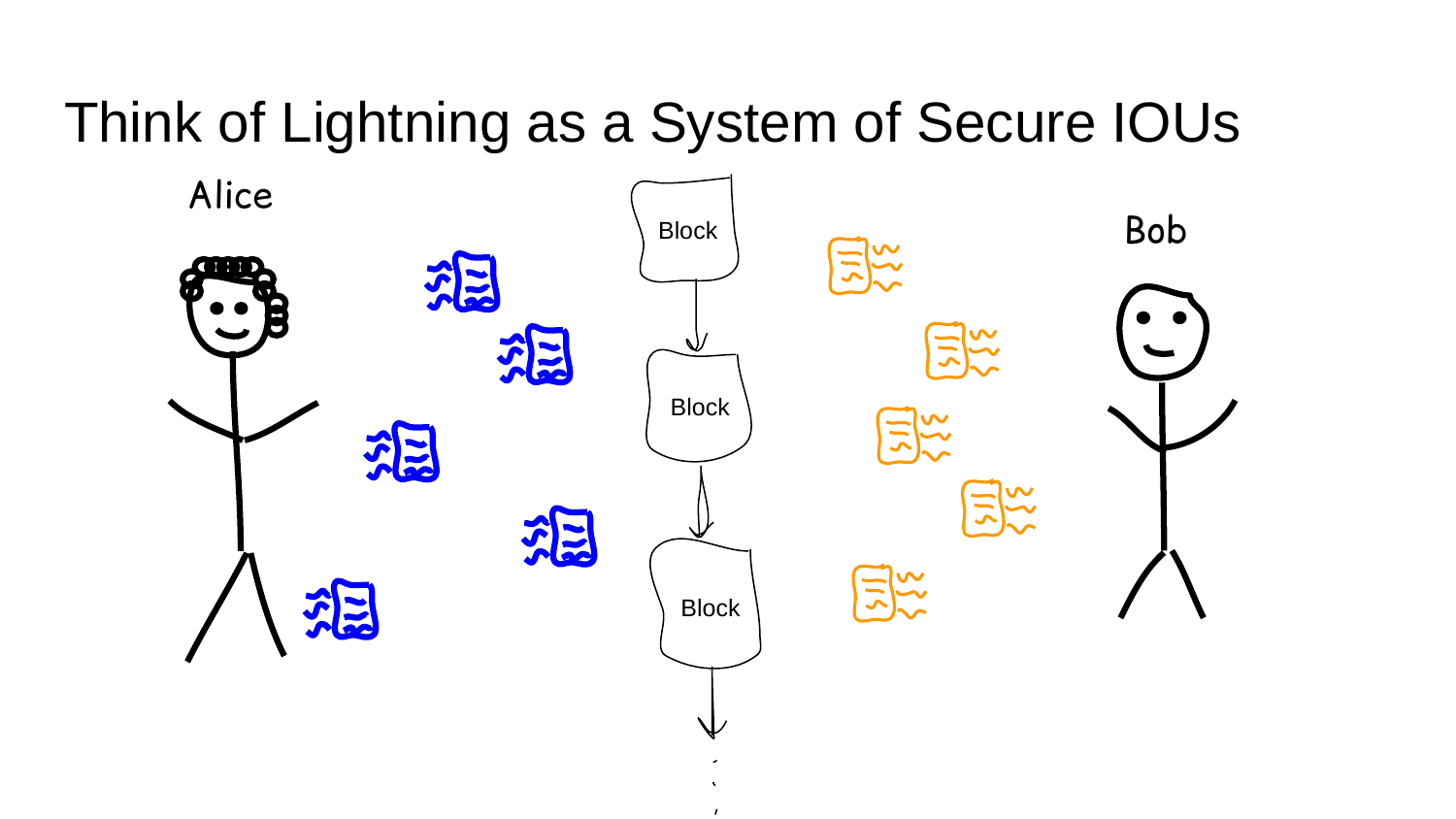

# Think of Lightning as a System of Secure IOUs
Alice

Bob
Block

Block

Block